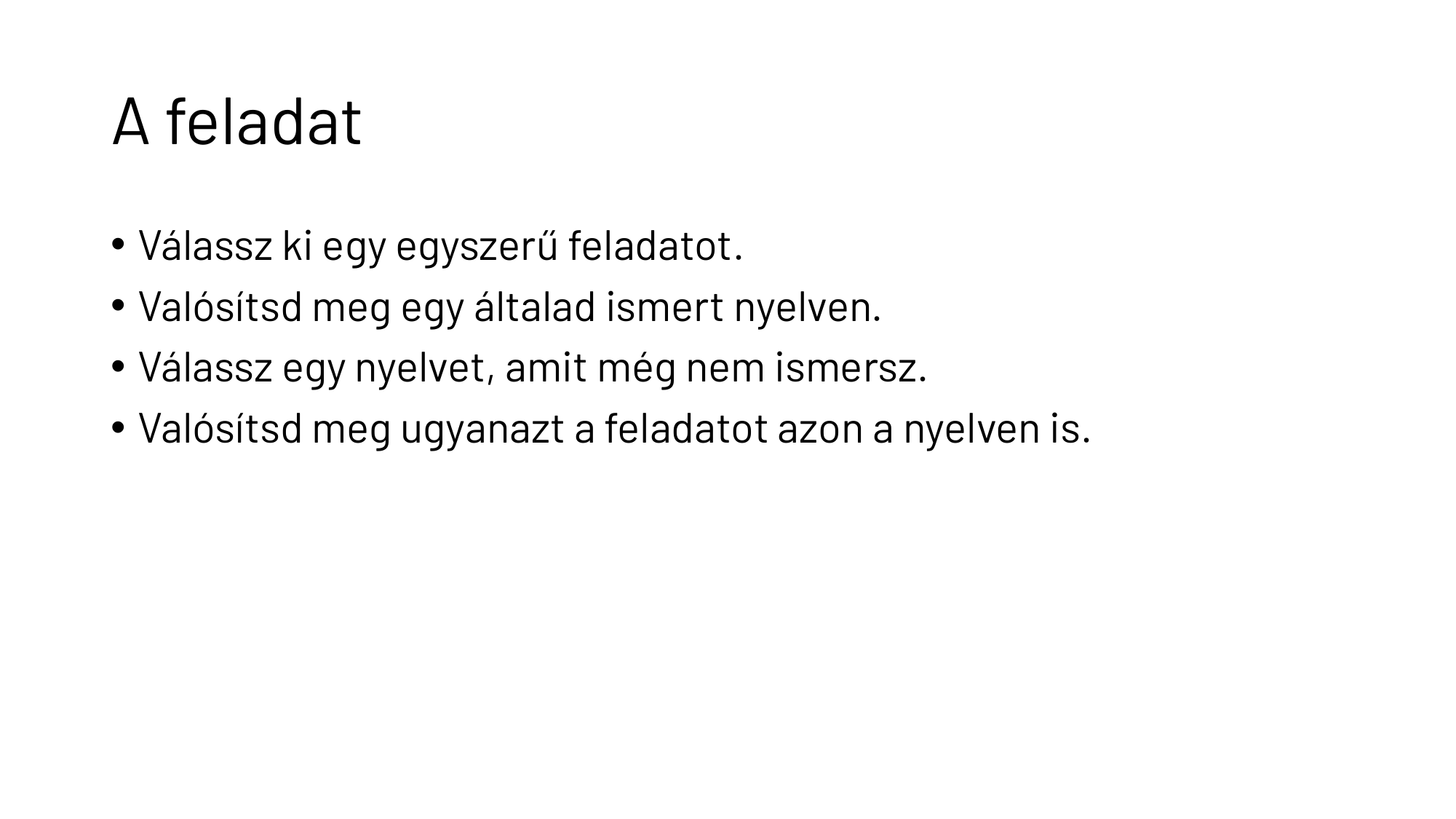

# A feladat
Válassz ki egy egyszerű feladatot.
Valósítsd meg egy általad ismert nyelven.
Válassz egy nyelvet, amit még nem ismersz.
Valósítsd meg ugyanazt a feladatot azon a nyelven is.